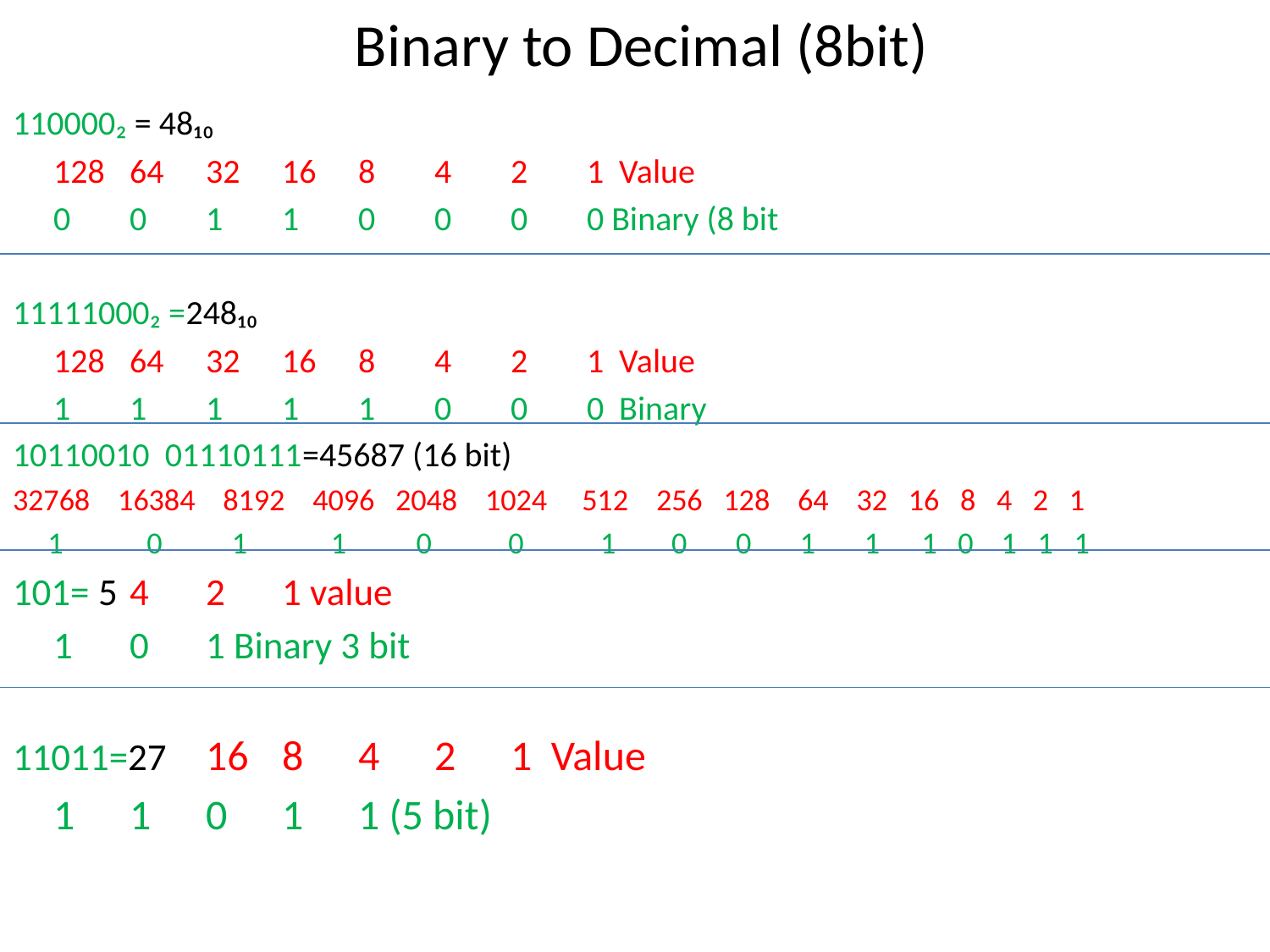

# Binary to Decimal (8bit)
110000₂ = 48₁₀
	128		64	32	16	8	4	2	1  Value
	0		0	1	1	0	0	0	0 Binary (8 bit

11111000₂ =248₁₀
	128	64	32	16	8	4	2	1  Value
	1	1	1	1	1	0	0	0  Binary
10110010  01110111=45687 (16 bit)
32768    16384    8192    4096   2048    1024     512    256   128    64    32   16   8   4   2   1
     1            0          1            1          0           0           1        0       0       1       1      1   0    1   1   1
101= 5		4	2	1 value
			1	0	1 Binary 3 bit

11011=27		16	8	4	2	1  Value
				1	1	0	1	1 (5 bit)